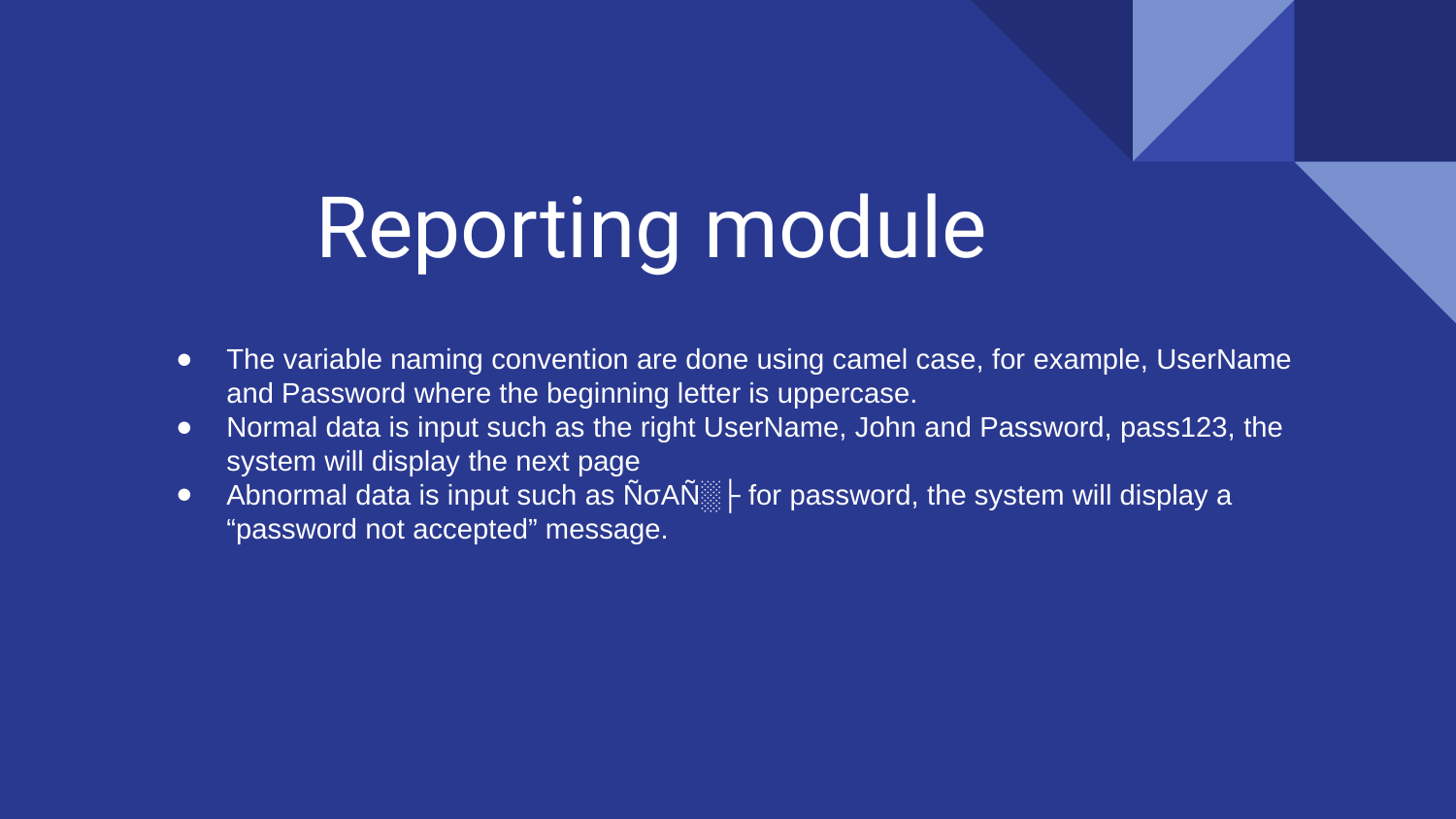

# Reporting module
The variable naming convention are done using camel case, for example, UserName and Password where the beginning letter is uppercase.
Normal data is input such as the right UserName, John and Password, pass123, the system will display the next page
Abnormal data is input such as ÑσAÑ░├ for password, the system will display a “password not accepted” message.